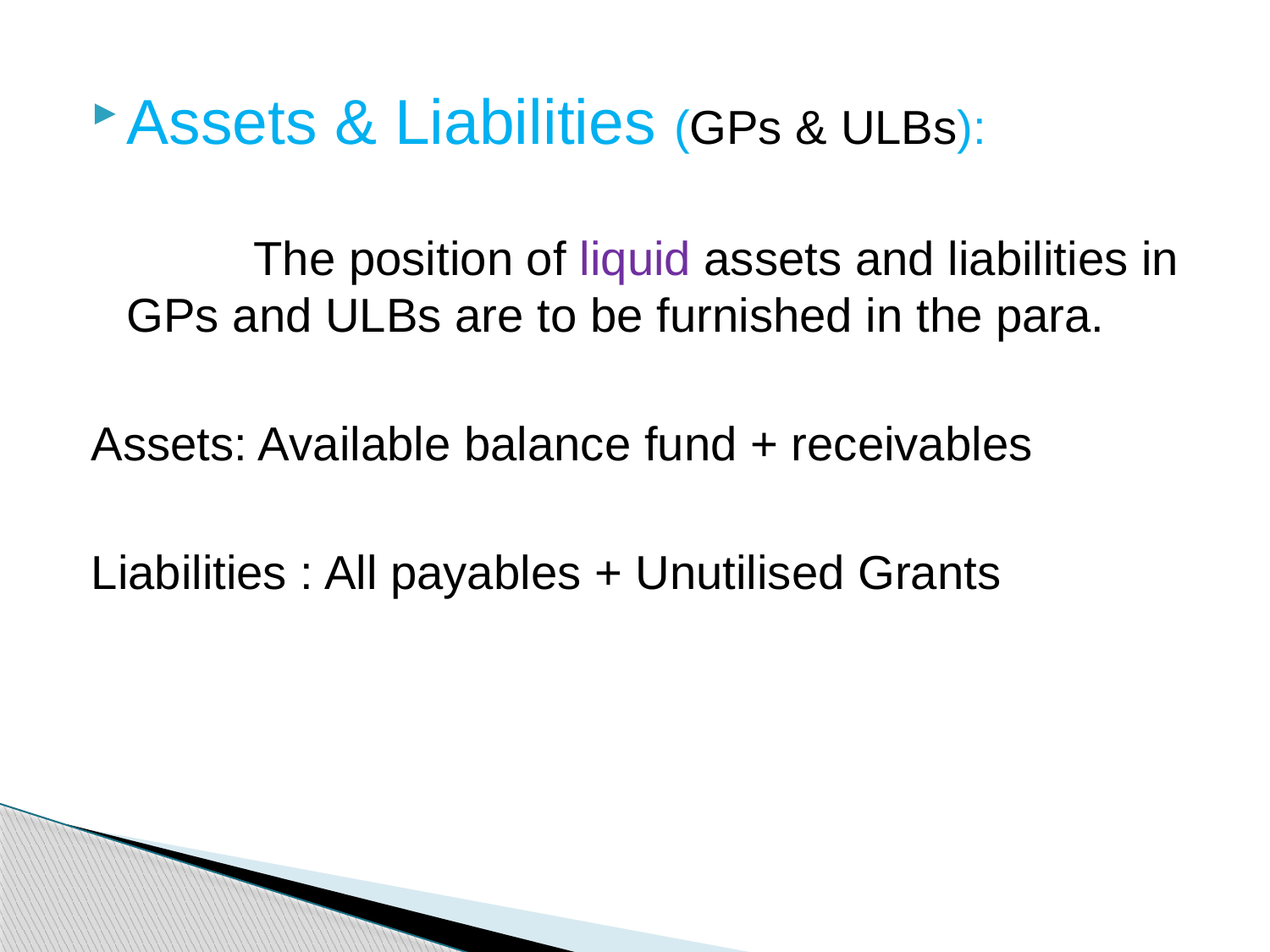

Assets & Liabilities (GPs & ULBs):

  		The position of liquid assets and liabilities in GPs and ULBs are to be furnished in the para.

Assets: Available balance fund + receivables

Liabilities : All payables + Unutilised Grants